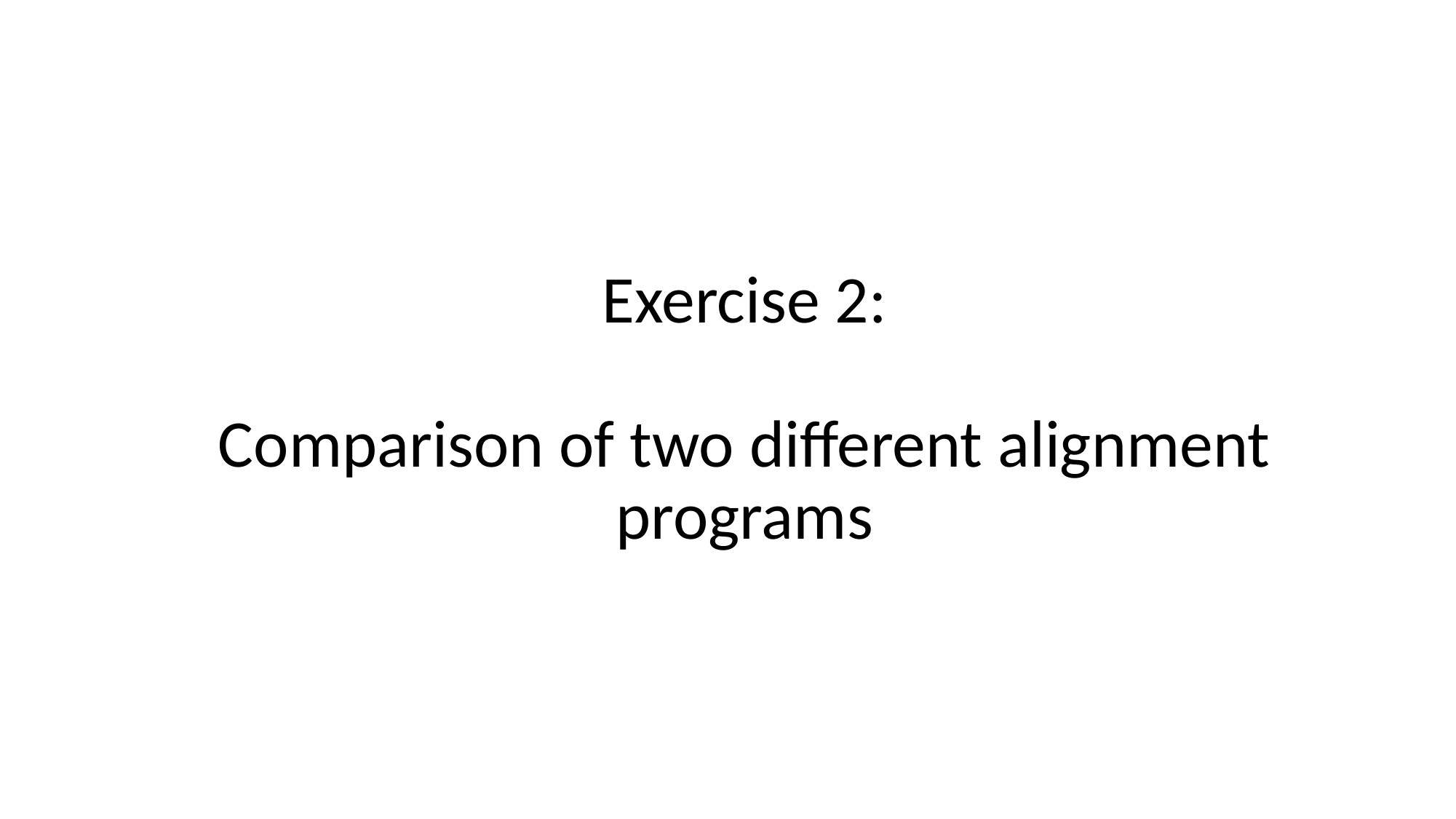

# Exercise 2: Comparison of two different alignment programs